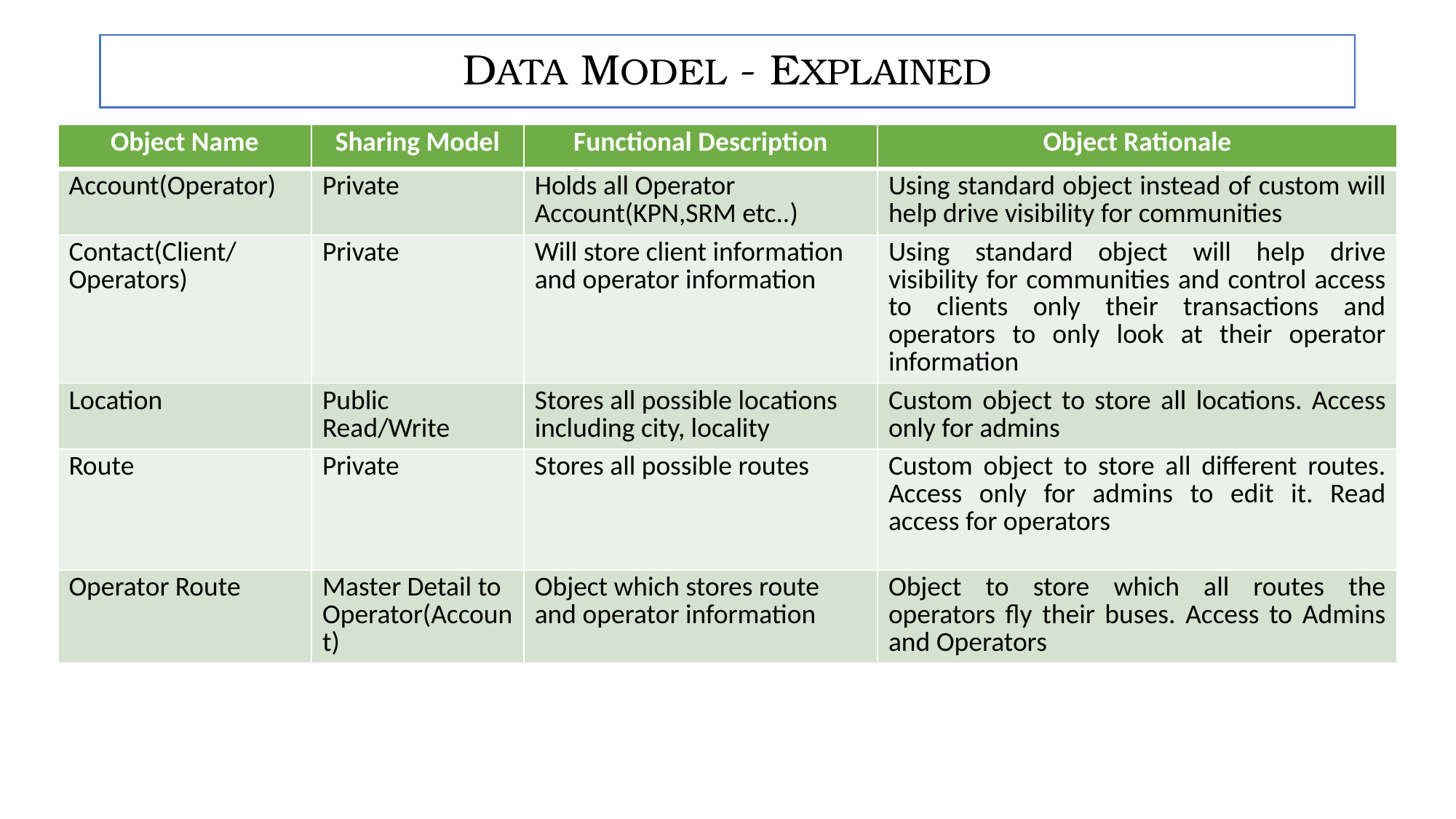

# DATA MODEL - EXPLAINED
| Object Name | Sharing Model | Functional Description | Object Rationale |
| --- | --- | --- | --- |
| Account(Operator) | Private | Holds all Operator Account(KPN,SRM etc..) | Using standard object instead of custom will help drive visibility for communities |
| Contact(Client/Operators) | Private | Will store client information and operator information | Using standard object will help drive visibility for communities and control access to clients only their transactions and operators to only look at their operator information |
| Location | Public Read/Write | Stores all possible locations including city, locality | Custom object to store all locations. Access only for admins |
| Route | Private | Stores all possible routes | Custom object to store all different routes. Access only for admins to edit it. Read access for operators |
| Operator Route | Master Detail to Operator(Account) | Object which stores route and operator information | Object to store which all routes the operators fly their buses. Access to Admins and Operators |